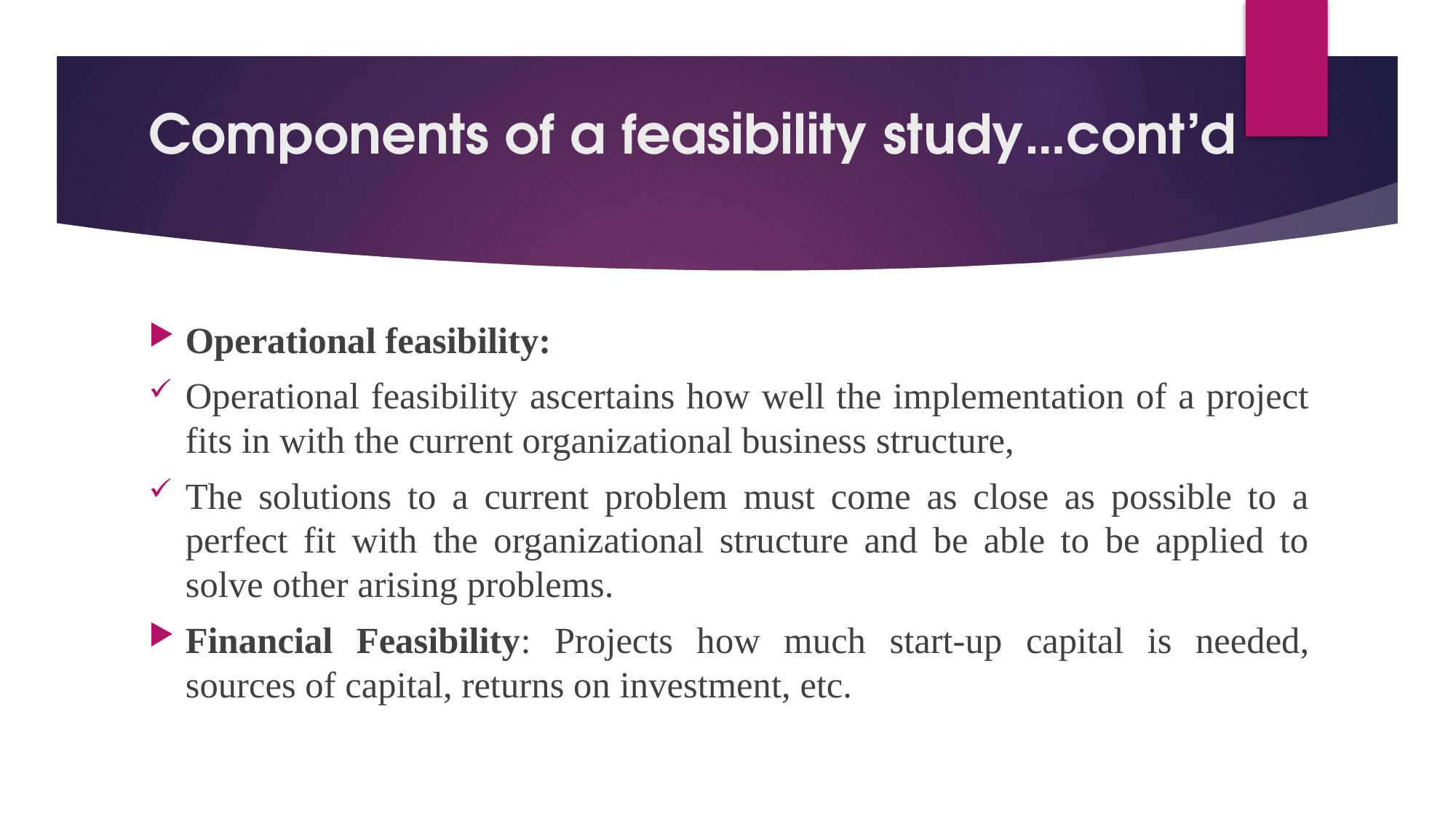

# Components of a feasibility study…cont’d
Operational feasibility:
Operational feasibility ascertains how well the implementation of a project fits in with the current organizational business structure,
The solutions to a current problem must come as close as possible to a perfect fit with the organizational structure and be able to be applied to solve other arising problems.
Financial Feasibility: Projects how much start-up capital is needed, sources of capital, returns on investment, etc.